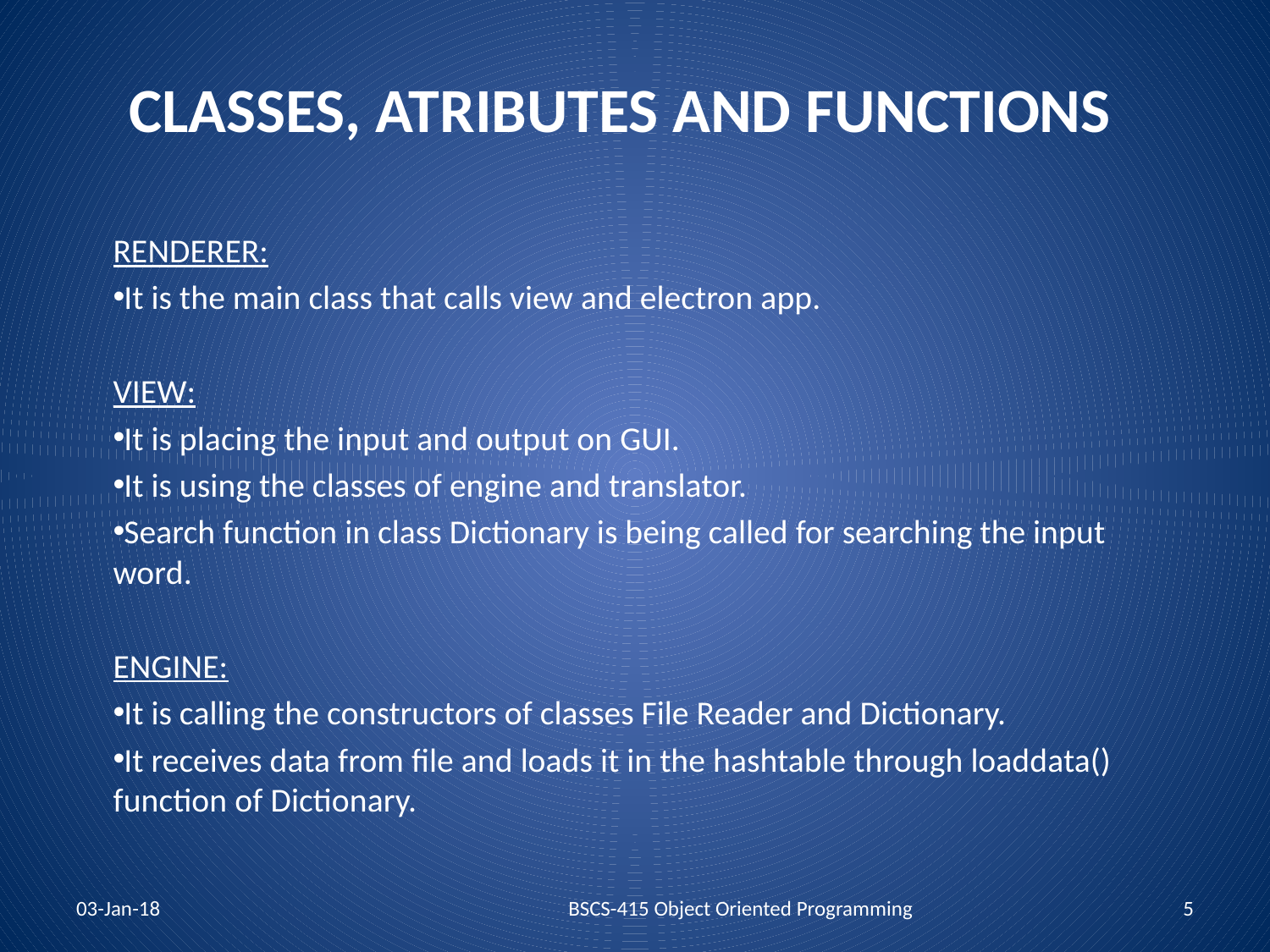

# CLASSES, ATRIBUTES AND FUNCTIONS
RENDERER:
It is the main class that calls view and electron app.

VIEW:
It is placing the input and output on GUI.
It is using the classes of engine and translator.
Search function in class Dictionary is being called for searching the input word.

ENGINE:
It is calling the constructors of classes File Reader and Dictionary.
It receives data from file and loads it in the hashtable through loaddata() function of Dictionary.
03-Jan-18
BSCS-415 Object Oriented Programming
5